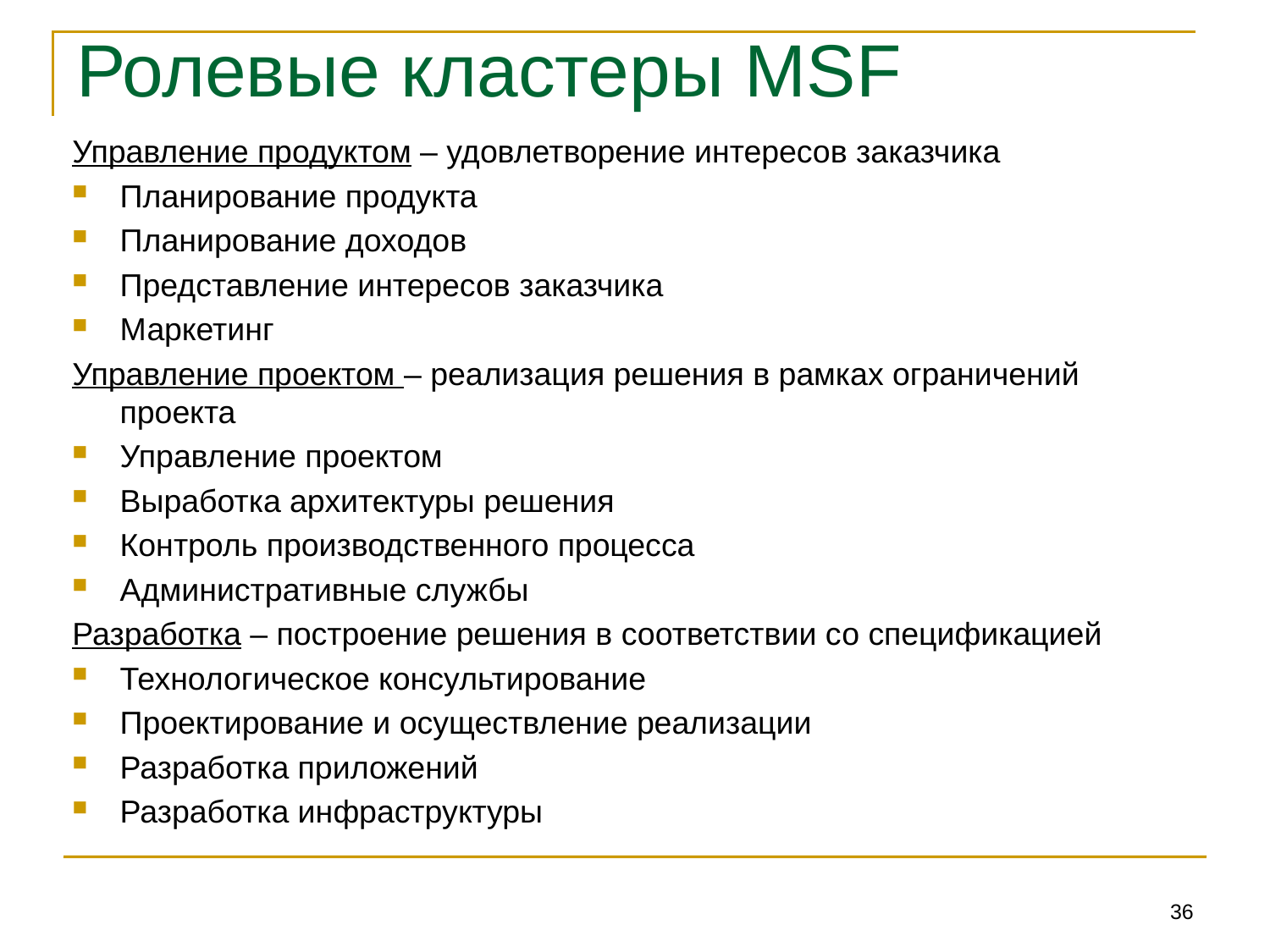

# Ролевые кластеры MSF
Управление продуктом – удовлетворение интересов заказчика
Планирование продукта
Планирование доходов
Представление интересов заказчика
Маркетинг
Управление проектом – реализация решения в рамках ограничений проекта
Управление проектом
Выработка архитектуры решения
Контроль производственного процесса
Административные службы
Разработка – построение решения в соответствии со спецификацией
Технологическое консультирование
Проектирование и осуществление реализации
Разработка приложений
Разработка инфраструктуры

36